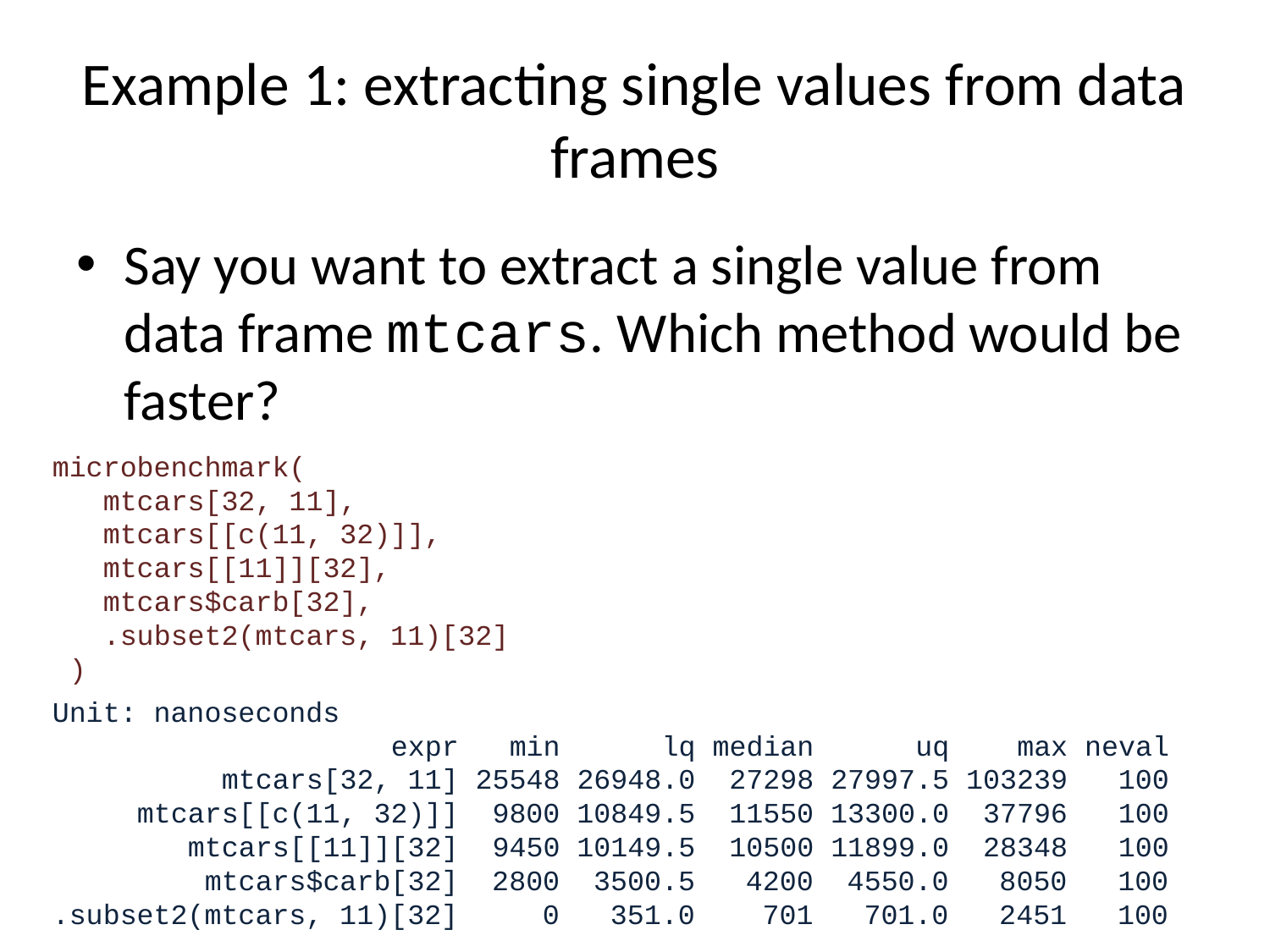

# Example 1: extracting single values from data frames
Say you want to extract a single value from data frame mtcars. Which method would be faster?
microbenchmark(
   mtcars[32, 11],
   mtcars[[c(11, 32)]],
   mtcars[[11]][32],
   mtcars$carb[32],
   .subset2(mtcars, 11)[32]
 )
Unit: nanoseconds
                    expr   min      lq median      uq    max neval
          mtcars[32, 11] 25548 26948.0  27298 27997.5 103239   100
     mtcars[[c(11, 32)]]  9800 10849.5  11550 13300.0  37796   100
        mtcars[[11]][32]  9450 10149.5  10500 11899.0  28348   100
         mtcars$carb[32]  2800  3500.5   4200  4550.0   8050   100
.subset2(mtcars, 11)[32]     0   351.0    701   701.0   2451   100